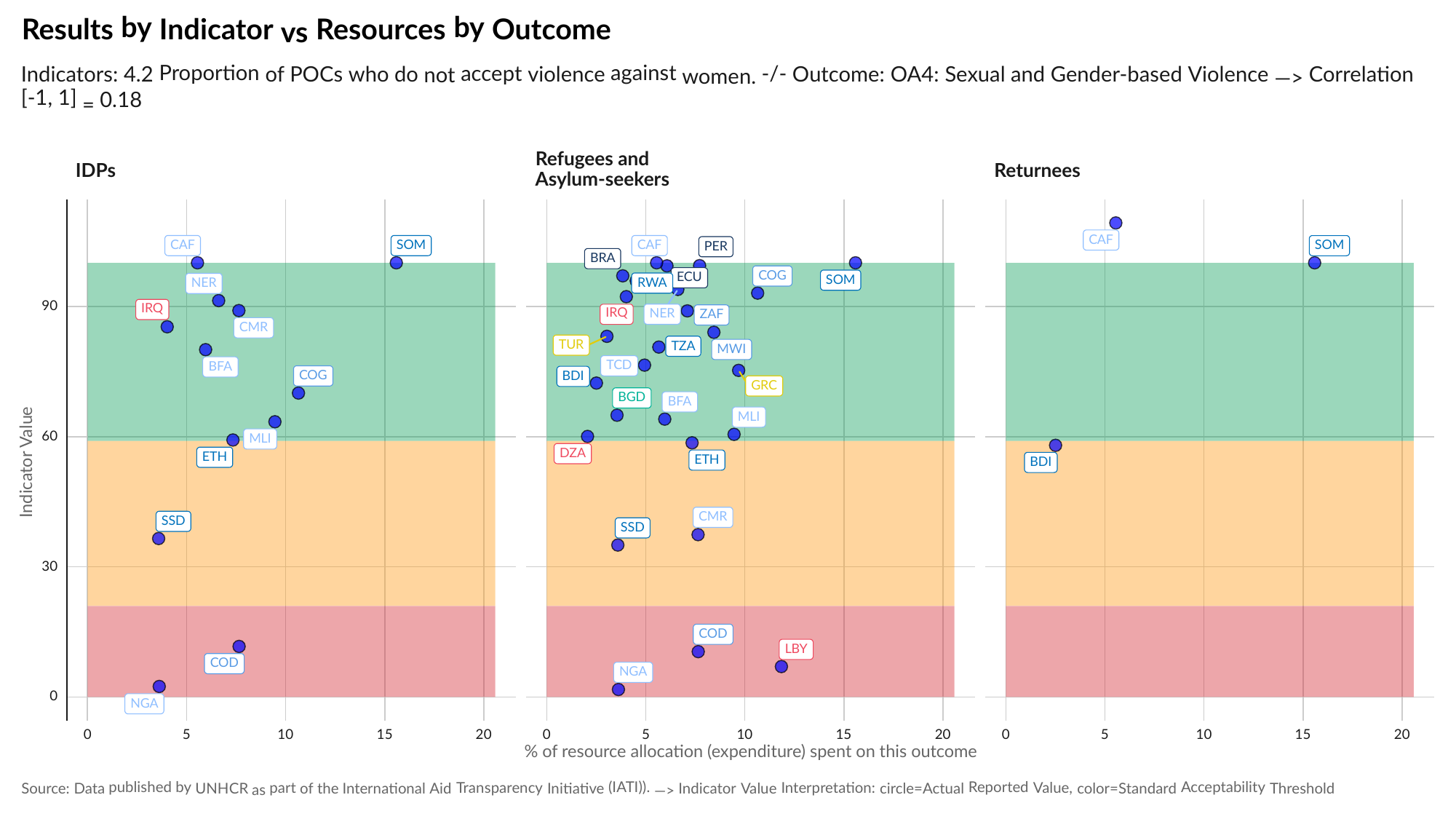

by
by
Results
Indicator
Outcome
Resources
vs
against
Proportion
accept
-/-
Indicators:
Sexual
and
Gender-based
Correlation
who
do
violence
Violence
of
POCs
Outcome:
4.2
OA4:
not
women.
—>
[-1,
1]
0.18
=
Refugees and
IDPs
Returnees
Asylum-seekers

CAF

CAF
SOM
CAF
SOM
PER

BRA

COG
ECU

SOM
RWA
NER

90
IRQ

IRQ
NER
ZAF

CMR

TUR

TZA

MWI

TCD
BFA

COG

BDI

GRC

BGD
BFA

MLI

60

MLI

DZA

ETH
Indicator Value
ETH
BDI

CMR
SSD

SSD

30

COD

LBY

COD

NGA

0

NGA
0
10
20
0
10
20
0
10
20
15
15
15
5
5
5
% of resource allocation (expenditure) spent on this outcome
(IATI)).
published
by
Reported
Acceptability
Interpretation:
Transparency
Value,
part
the
International
Indicator
Value
circle=Actual
color=Standard
Threshold
Aid
Initiative
of
UNHCR
Source:
Data
as
—>